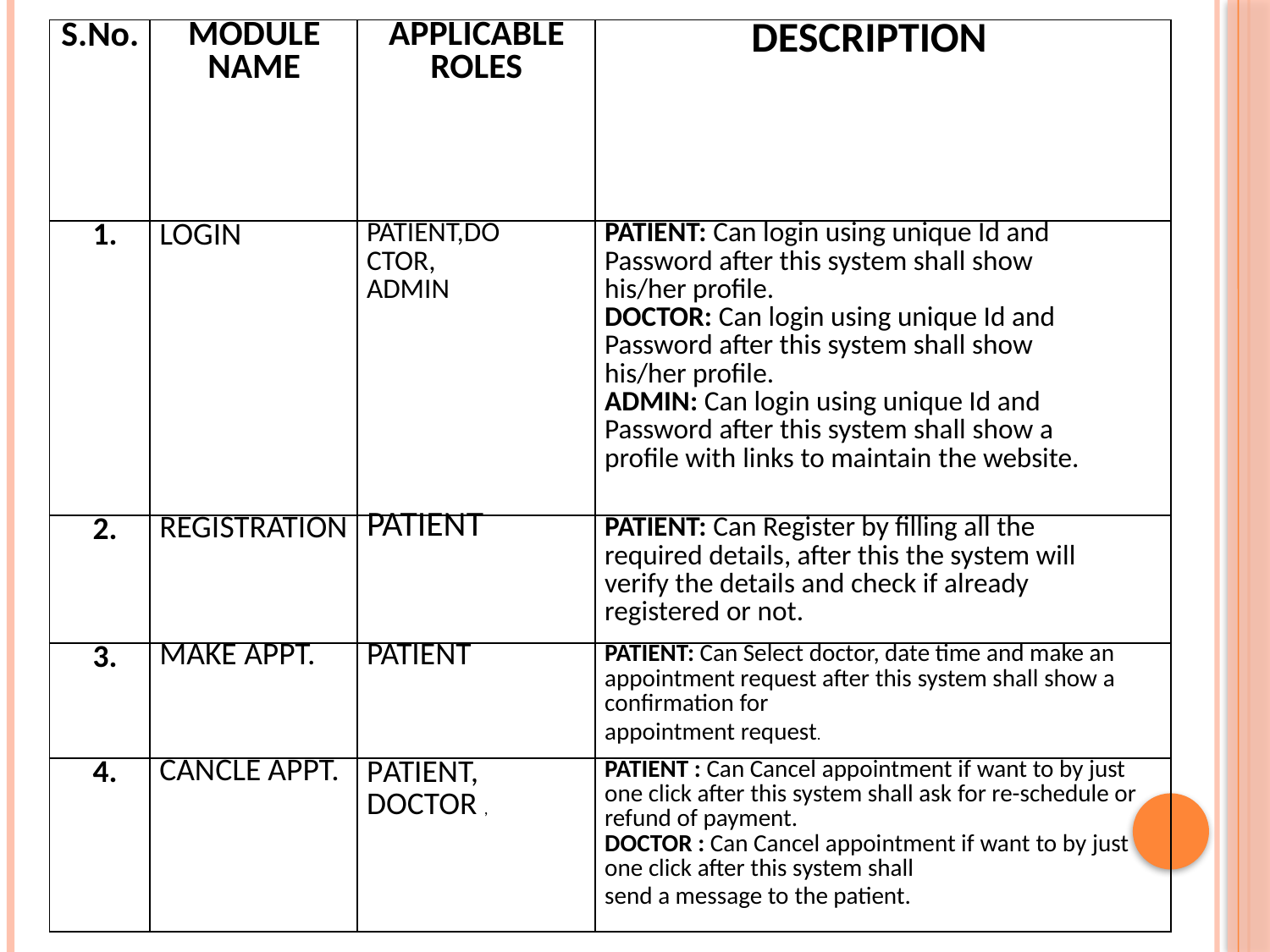

| S.No. | MODULE NAME | APPLICABLE ROLES | DESCRIPTION |
| --- | --- | --- | --- |
| 1. | LOGIN | PATIENT,DOCTOR, ADMIN | PATIENT: Can login using unique Id and Password after this system shall show his/her profile. DOCTOR: Can login using unique Id and Password after this system shall show his/her profile. ADMIN: Can login using unique Id and Password after this system shall show a profile with links to maintain the website. |
| 2. | REGISTRATION | PATIENT | PATIENT: Can Register by filling all the required details, after this the system will verify the details and check if already registered or not. |
| 3. | MAKE APPT. | PATIENT | PATIENT: Can Select doctor, date time and make an appointment request after this system shall show a confirmation for appointment request. |
| 4. | CANCLE APPT. | PATIENT, DOCTOR , | PATIENT : Can Cancel appointment if want to by just one click after this system shall ask for re-schedule or refund of payment. DOCTOR : Can Cancel appointment if want to by just one click after this system shall send a message to the patient. |